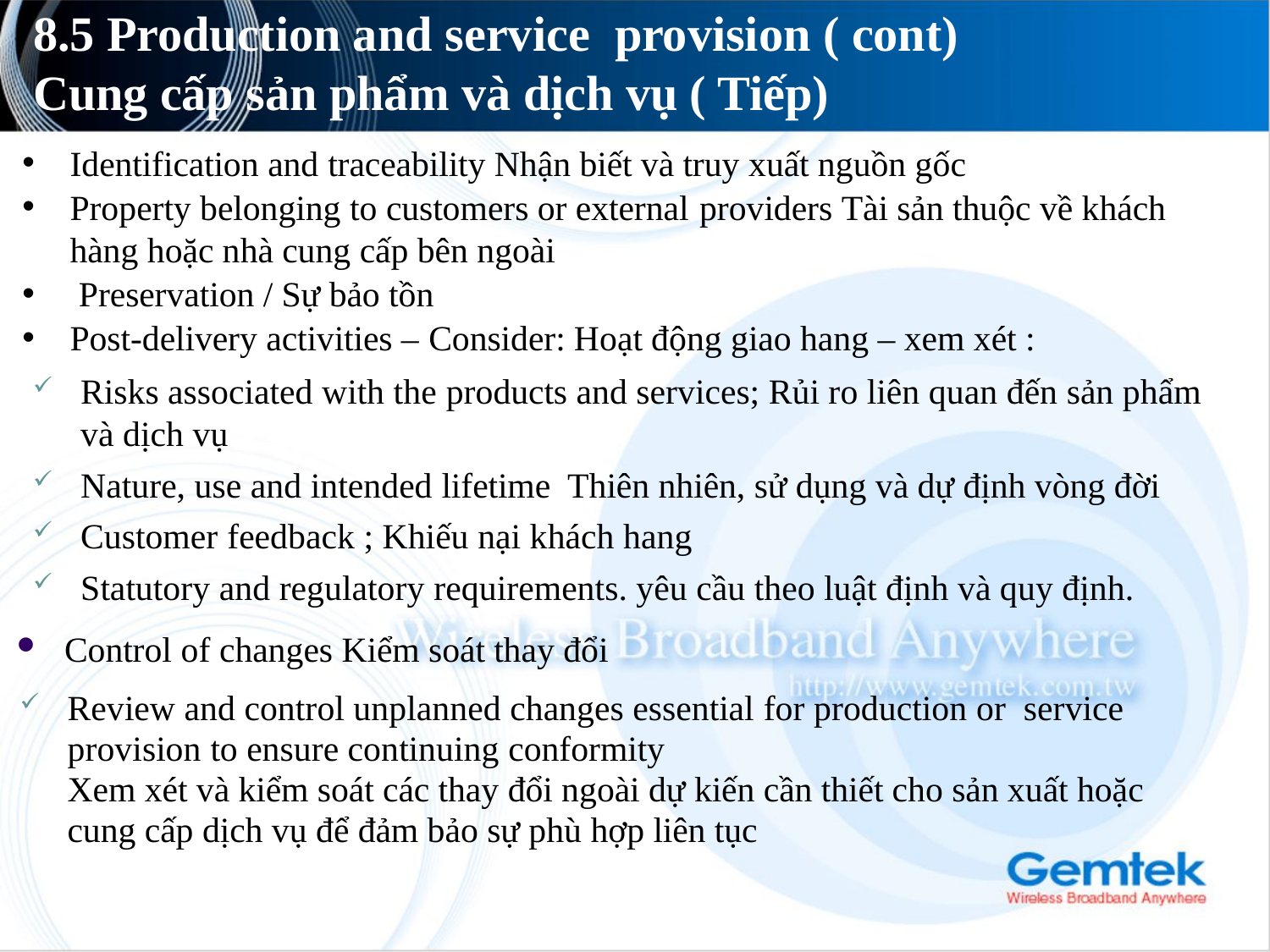

# 8.5 Production and service  provision ( cont) Cung cấp sản phẩm và dịch vụ ( Tiếp)
Identification and traceability Nhận biết và truy xuất nguồn gốc
Property belonging to customers or external providers Tài sản thuộc về khách hàng hoặc nhà cung cấp bên ngoài
 Preservation / Sự bảo tồn
Post-delivery activities – Consider: Hoạt động giao hang – xem xét :
Risks associated with the products and services; Rủi ro liên quan đến sản phẩm và dịch vụ
Nature, use and intended lifetime  Thiên nhiên, sử dụng và dự định vòng đời
Customer feedback ; Khiếu nại khách hang
Statutory and regulatory requirements. yêu cầu theo luật định và quy định.
Control of changes Kiểm soát thay đổi
Review and control unplanned changes essential for production or  service provision to ensure continuing conformity
Xem xét và kiểm soát các thay đổi ngoài dự kiến cần thiết cho sản xuất hoặc cung cấp dịch vụ để đảm bảo sự phù hợp liên tục